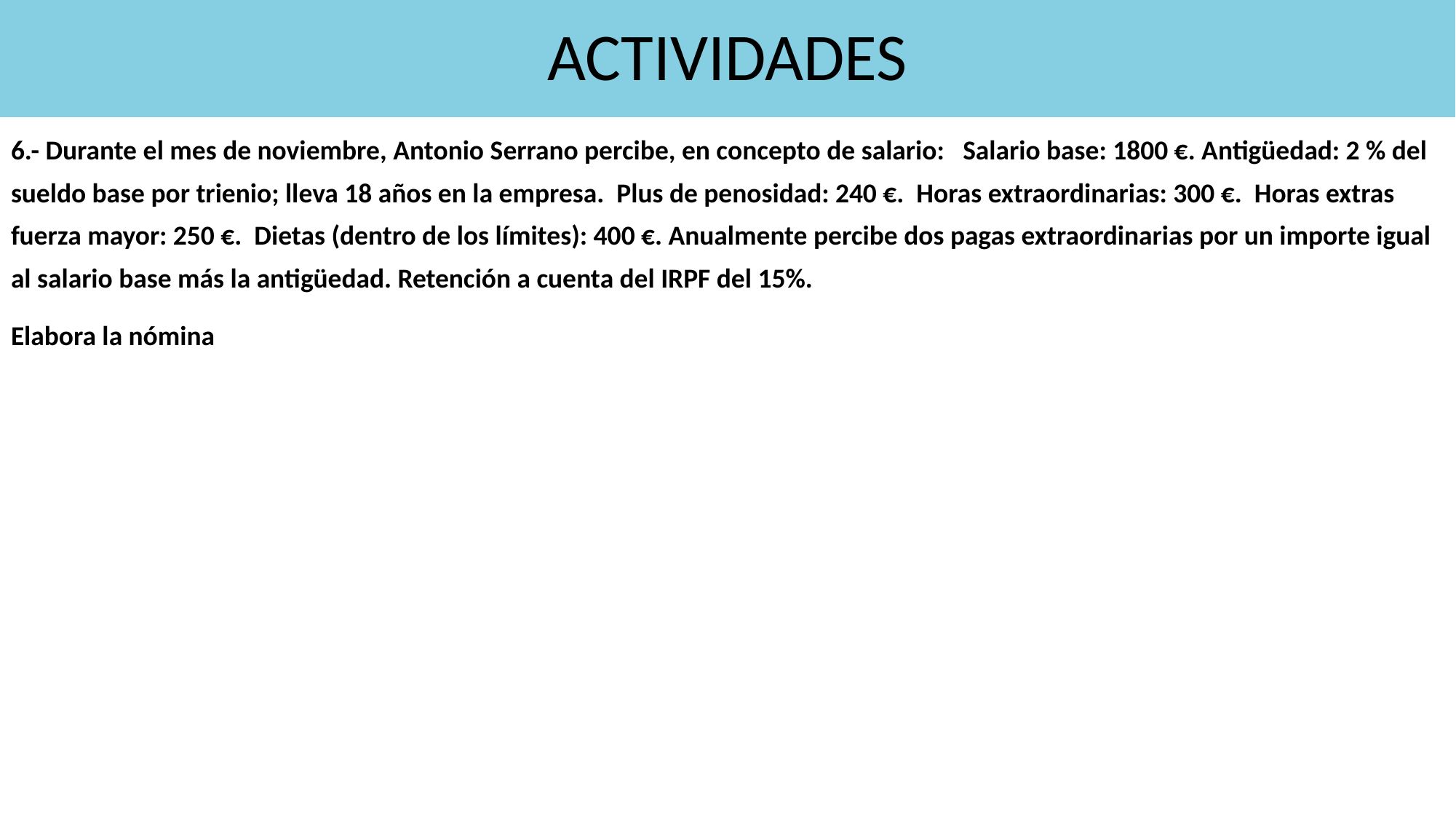

# ACTIVIDADES
6.- Durante el mes de noviembre, Antonio Serrano percibe, en concepto de salario:   Salario base: 1800 €. Antigüedad: 2 % del sueldo base por trienio; lleva 18 años en la empresa.  Plus de penosidad: 240 €.  Horas extraordinarias: 300 €.  Horas extras fuerza mayor: 250 €.  Dietas (dentro de los límites): 400 €. Anualmente percibe dos pagas extraordinarias por un importe igual al salario base más la antigüedad. Retención a cuenta del IRPF del 15%.
Elabora la nómina